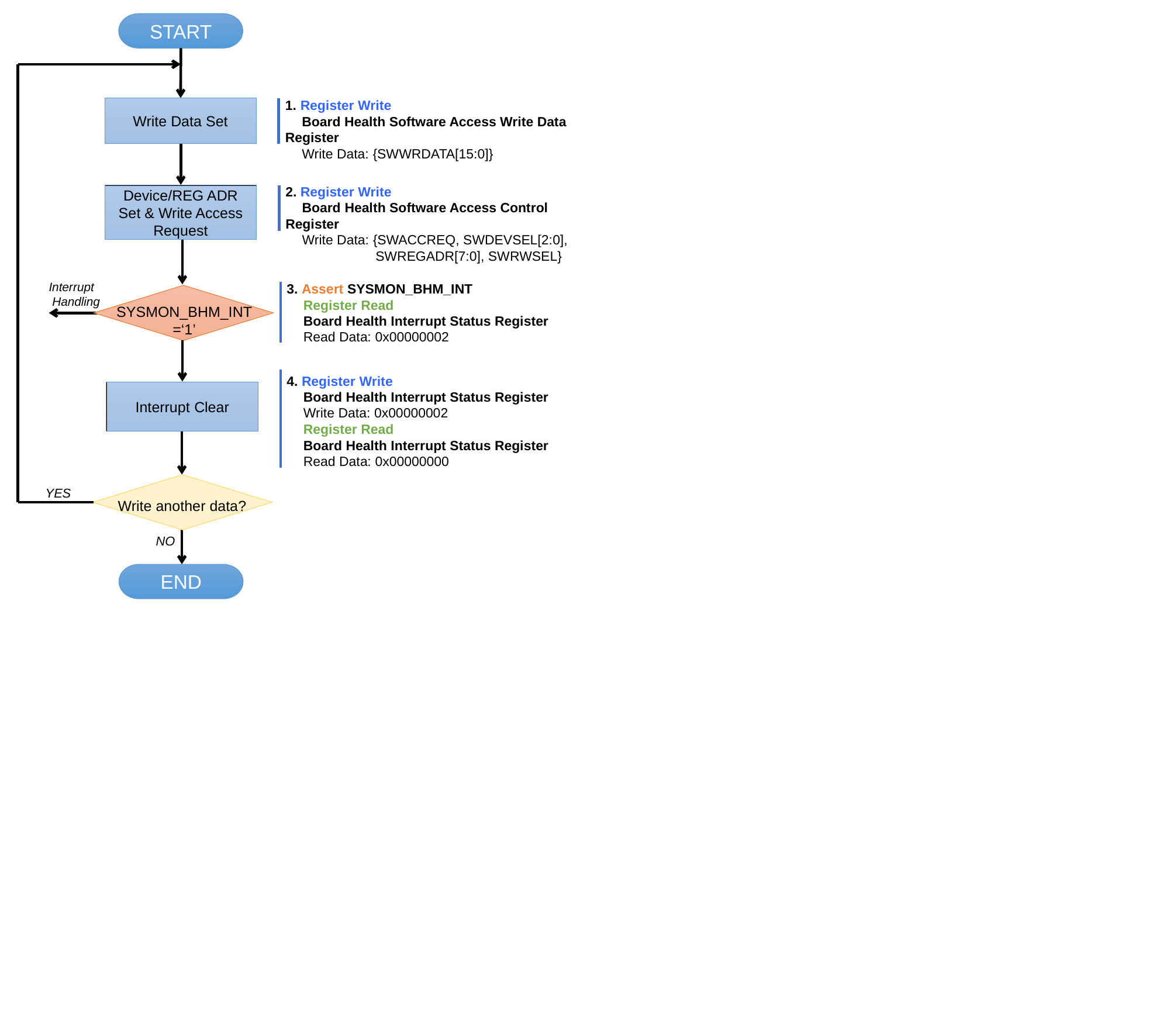

START
1. Register Write
　Board Health Software Access Write Data Register
　Write Data: {SWWRDATA[15:0]}
Write Data Set
2. Register Write
　Board Health Software Access Control Register
　Write Data: {SWACCREQ, SWDEVSEL[2:0],
　　　　　　  SWREGADR[7:0], SWRWSEL}
Device/REG ADR Set & Write Access Request
Interrupt
 Handling
3. Assert SYSMON_BHM_INT
　Register Read
　Board Health Interrupt Status Register
　Read Data: 0x00000002

SYSMON_BHM_INT
=‘1’
4. Register Write
　Board Health Interrupt Status Register
　Write Data: 0x00000002
　Register Read
　Board Health Interrupt Status Register
　Read Data: 0x00000000
Interrupt Clear

YES
Write another data?
NO
END